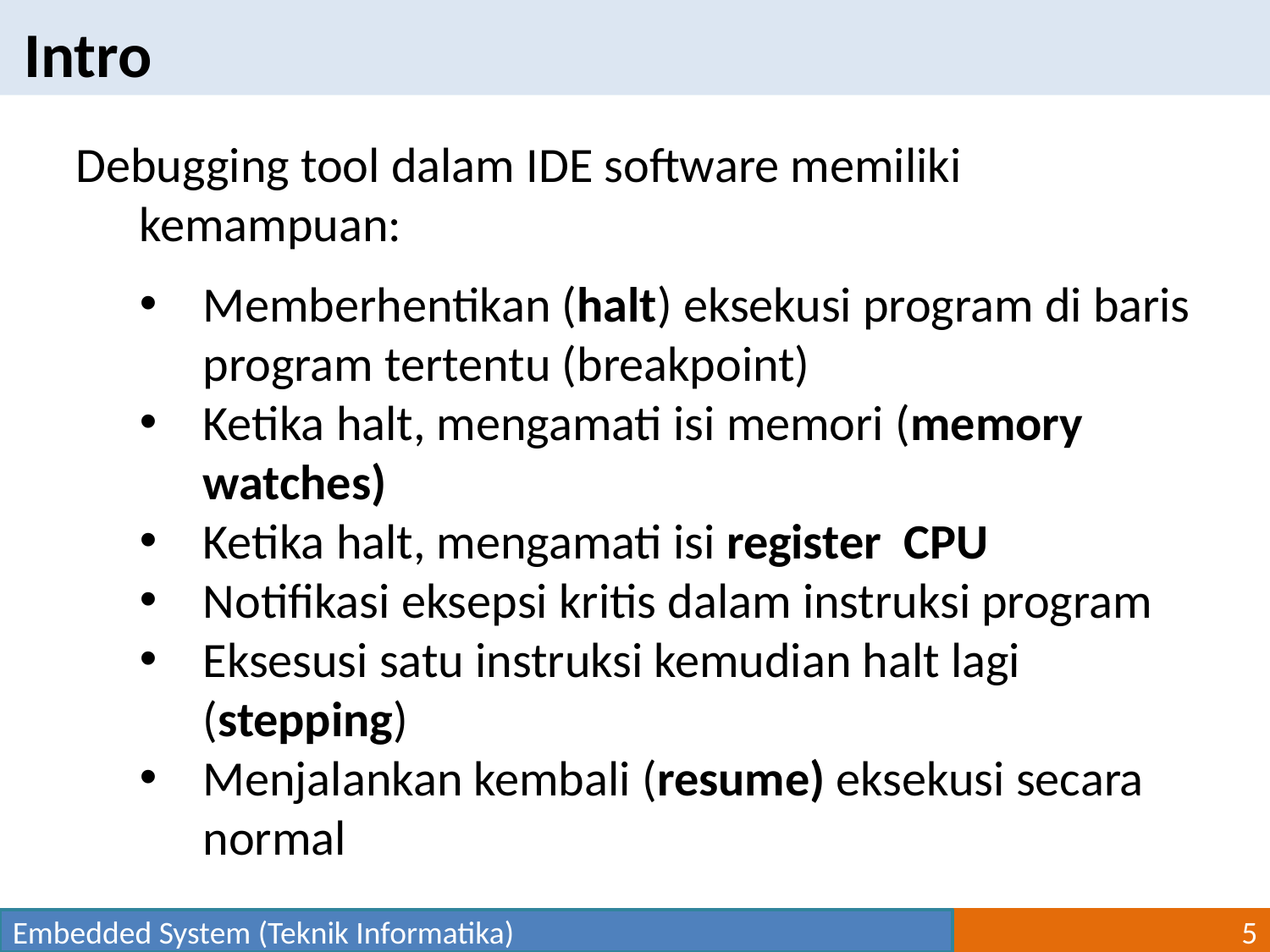

Intro
Debugging tool dalam IDE software memiliki kemampuan:
Memberhentikan (halt) eksekusi program di baris program tertentu (breakpoint)
Ketika halt, mengamati isi memori (memory watches)
Ketika halt, mengamati isi register  CPU
Notifikasi eksepsi kritis dalam instruksi program
Eksesusi satu instruksi kemudian halt lagi (stepping)
Menjalankan kembali (resume) eksekusi secara normal
Embedded System (Teknik Informatika)
5